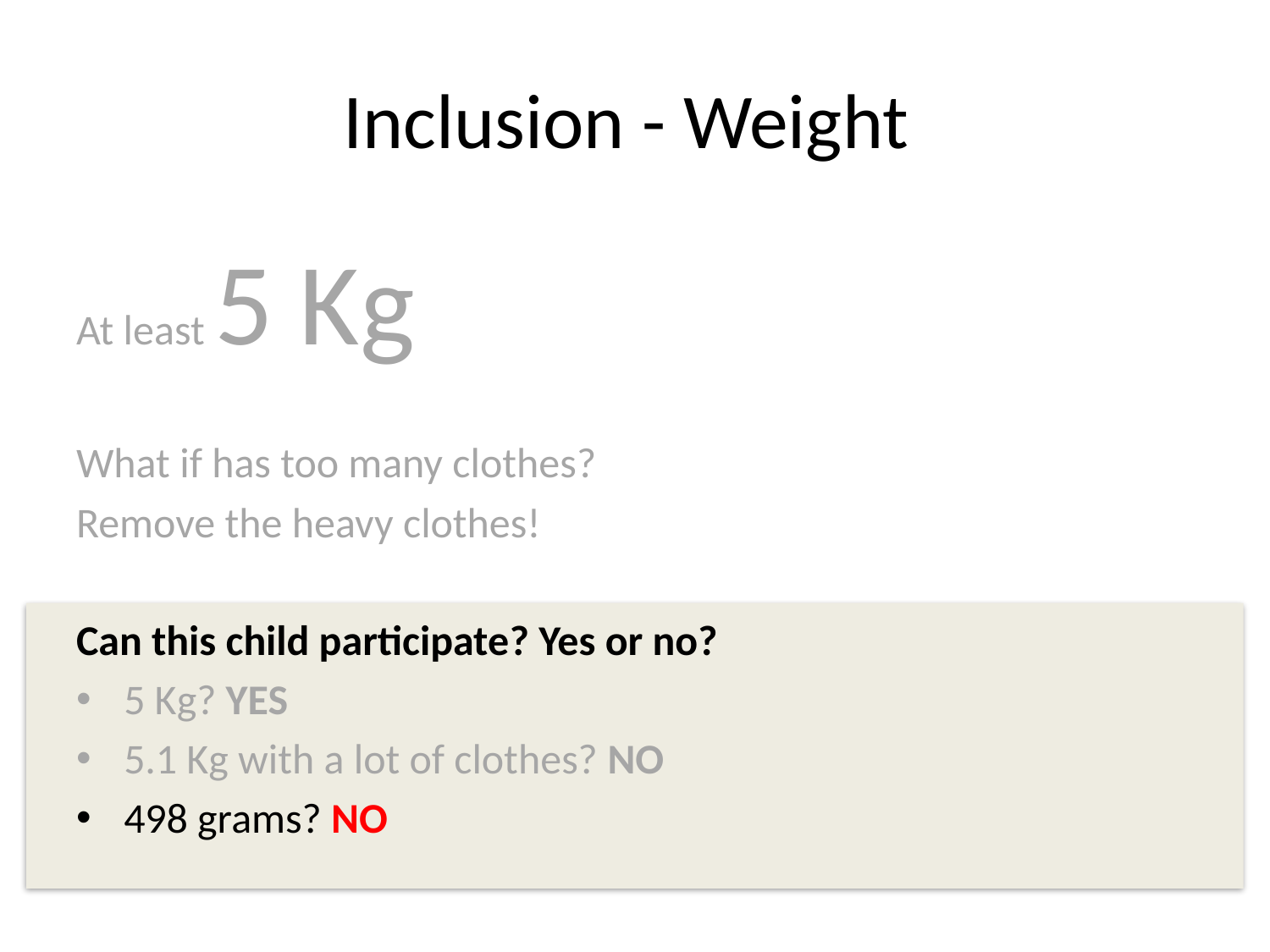

# Inclusion - Weight
At least 5 Kg

What if has too many clothes?
Remove the heavy clothes!

Can this child participate? Yes or no?
5 Kg? YES
5.1 Kg with a lot of clothes? NO
498 grams? NO